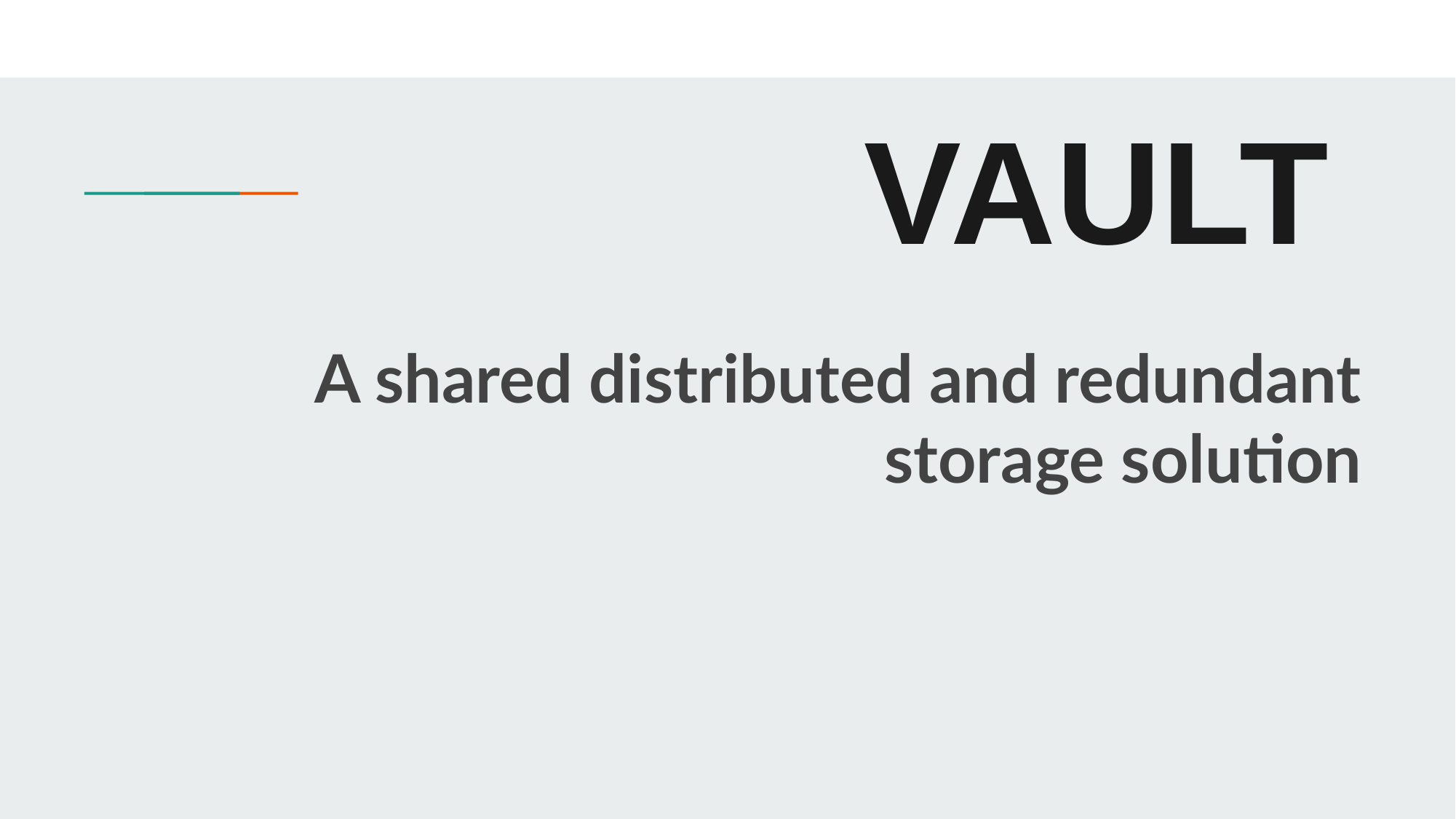

# VAULT
A shared distributed and redundant storage solution